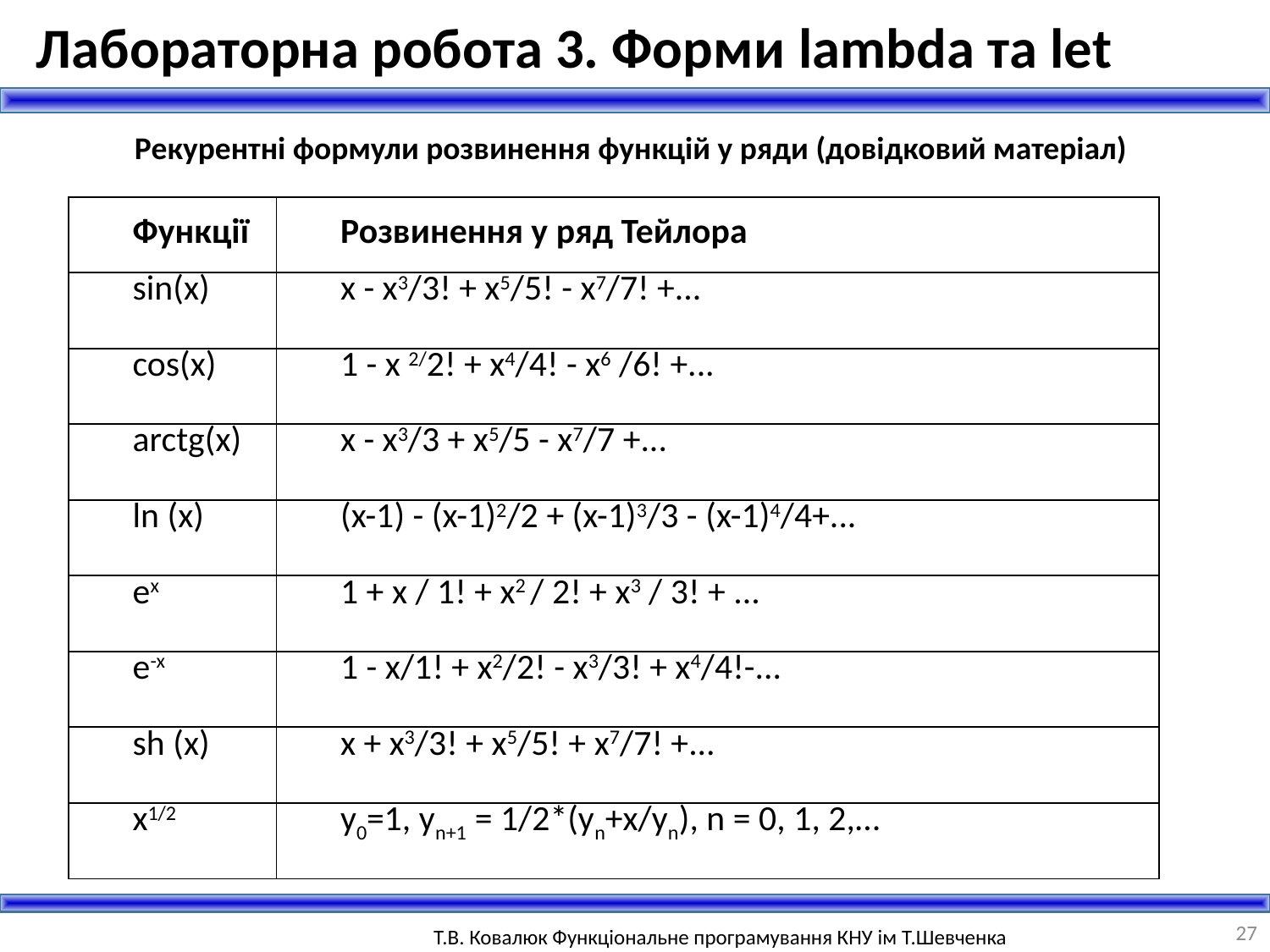

Лабораторна робота 3. Форми lambda та let
Рекурентні формули розвинення функцій у ряди (довідковий матеріал)
| Функції | Розвинення у ряд Тейлора |
| --- | --- |
| sin(x) | x - x3/3! + x5/5! - x7/7! +... |
| cos(x) | 1 - x 2/2! + x4/4! - x6 /6! +... |
| arctg(x) | x - x3/3 + x5/5 - x7/7 +... |
| ln (x) | (x-1) - (x-1)2/2 + (x-1)3/3 - (x-1)4/4+... |
| ex | 1 + x / 1! + x2 / 2! + x3 / 3! + ... |
| e-x | 1 - x/1! + x2/2! - x3/3! + x4/4!-... |
| sh (x) | x + x3/3! + x5/5! + x7/7! +... |
| x1/2 | y0=1, yn+1 = 1/2\*(yn+x/yn), n = 0, 1, 2,… |
27